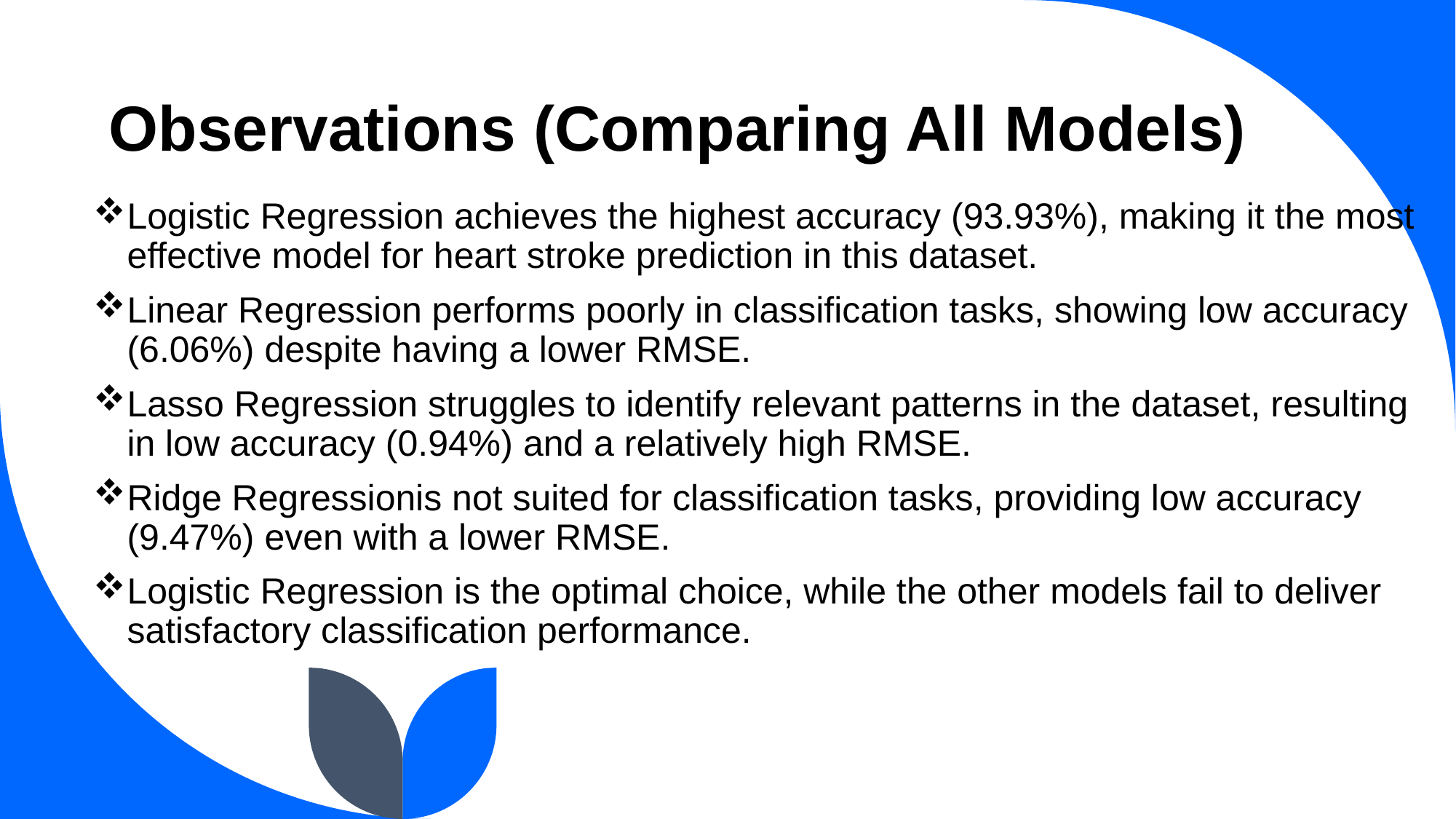

# Observations (Comparing All Models)
Logistic Regression achieves the highest accuracy (93.93%), making it the most effective model for heart stroke prediction in this dataset.
Linear Regression performs poorly in classification tasks, showing low accuracy (6.06%) despite having a lower RMSE.
Lasso Regression struggles to identify relevant patterns in the dataset, resulting in low accuracy (0.94%) and a relatively high RMSE.
Ridge Regressionis not suited for classification tasks, providing low accuracy (9.47%) even with a lower RMSE.
Logistic Regression is the optimal choice, while the other models fail to deliver satisfactory classification performance.